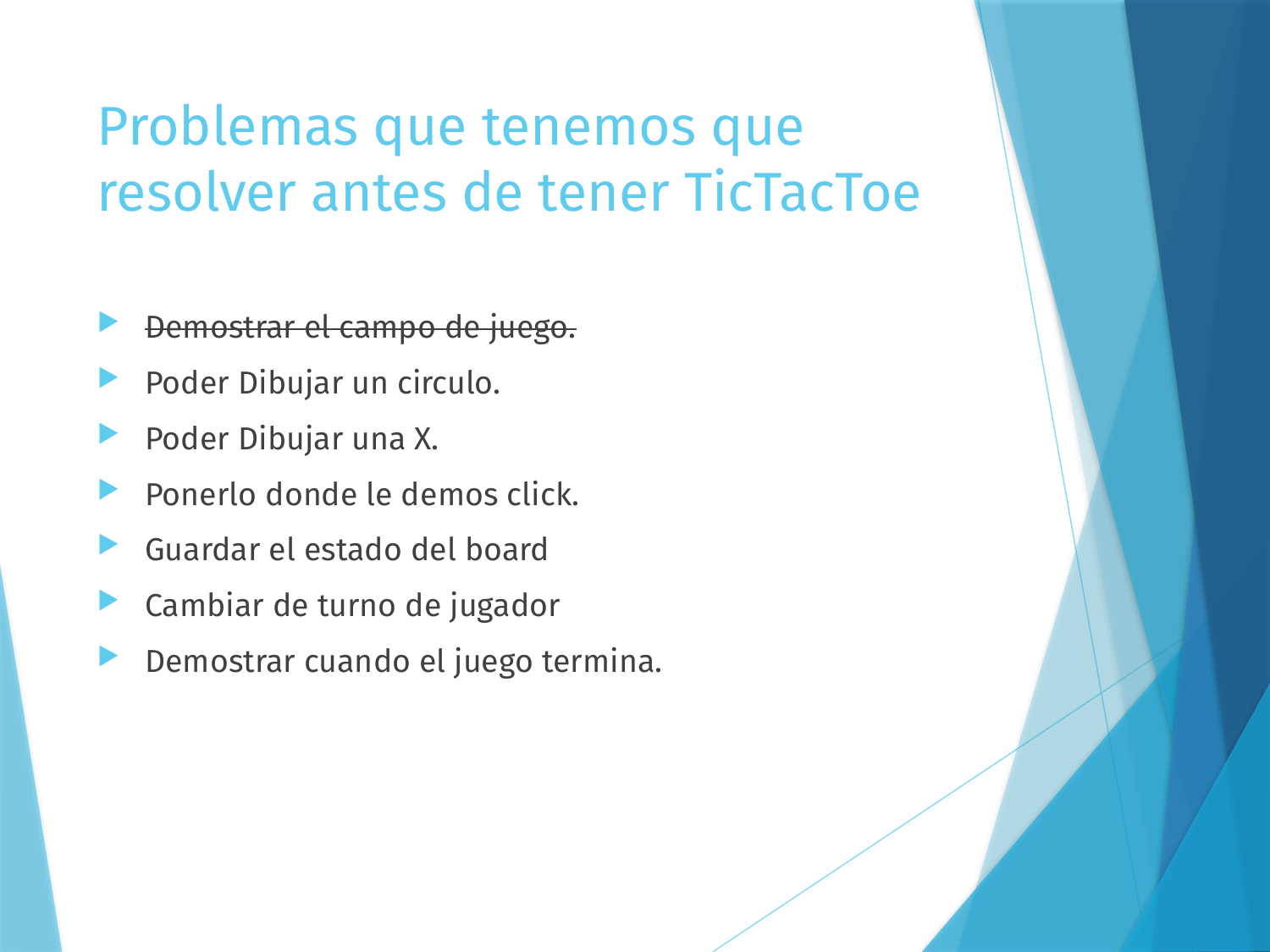

# Problemas que tenemos que resolver antes de tener TicTacToe
Demostrar el campo de juego.
Poder Dibujar un circulo.
Poder Dibujar una X.
Ponerlo donde le demos click.
Guardar el estado del board
Cambiar de turno de jugador
Demostrar cuando el juego termina.